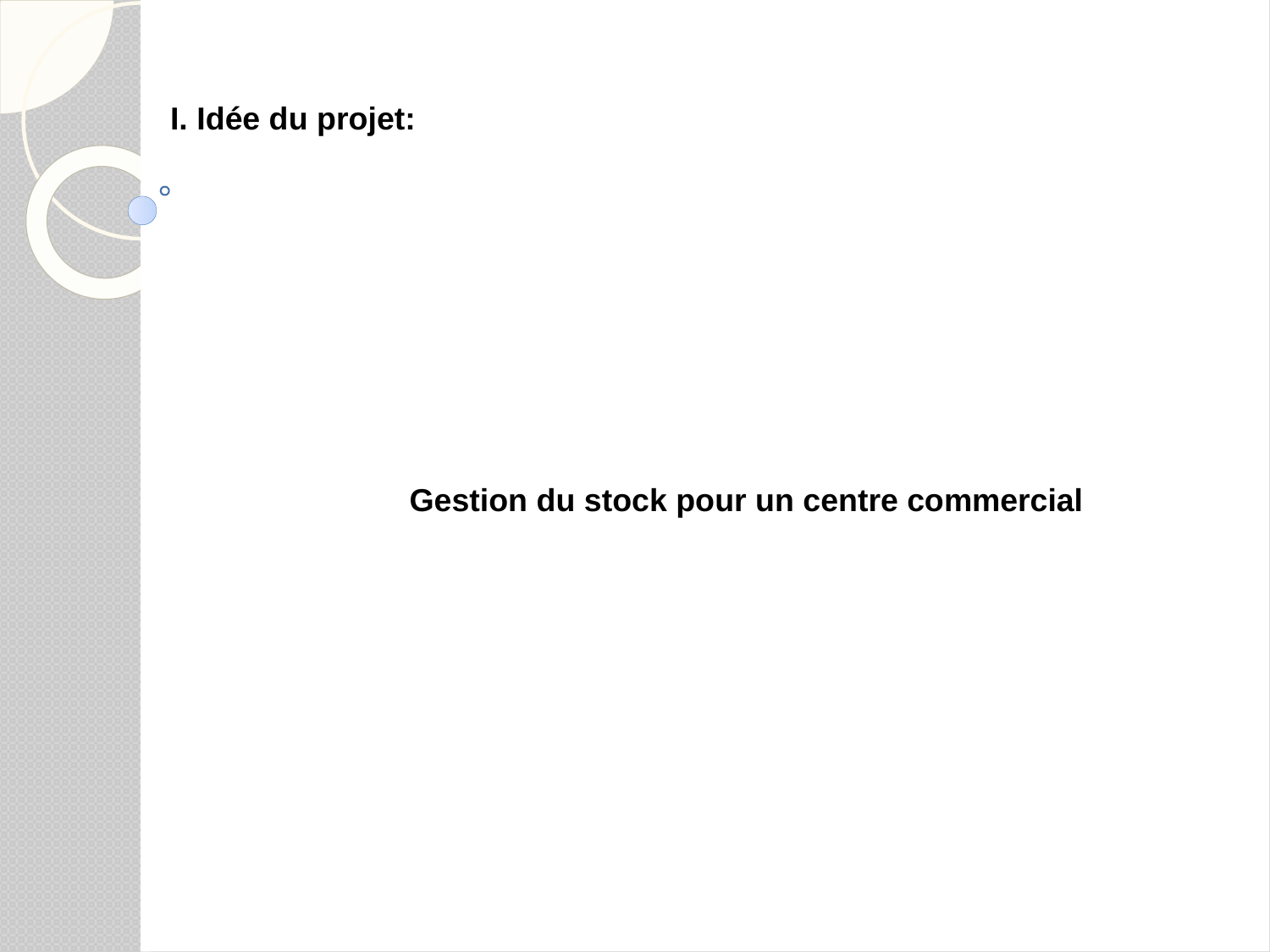

# I. Idée du projet:
                           Gestion du stock pour un centre commercial